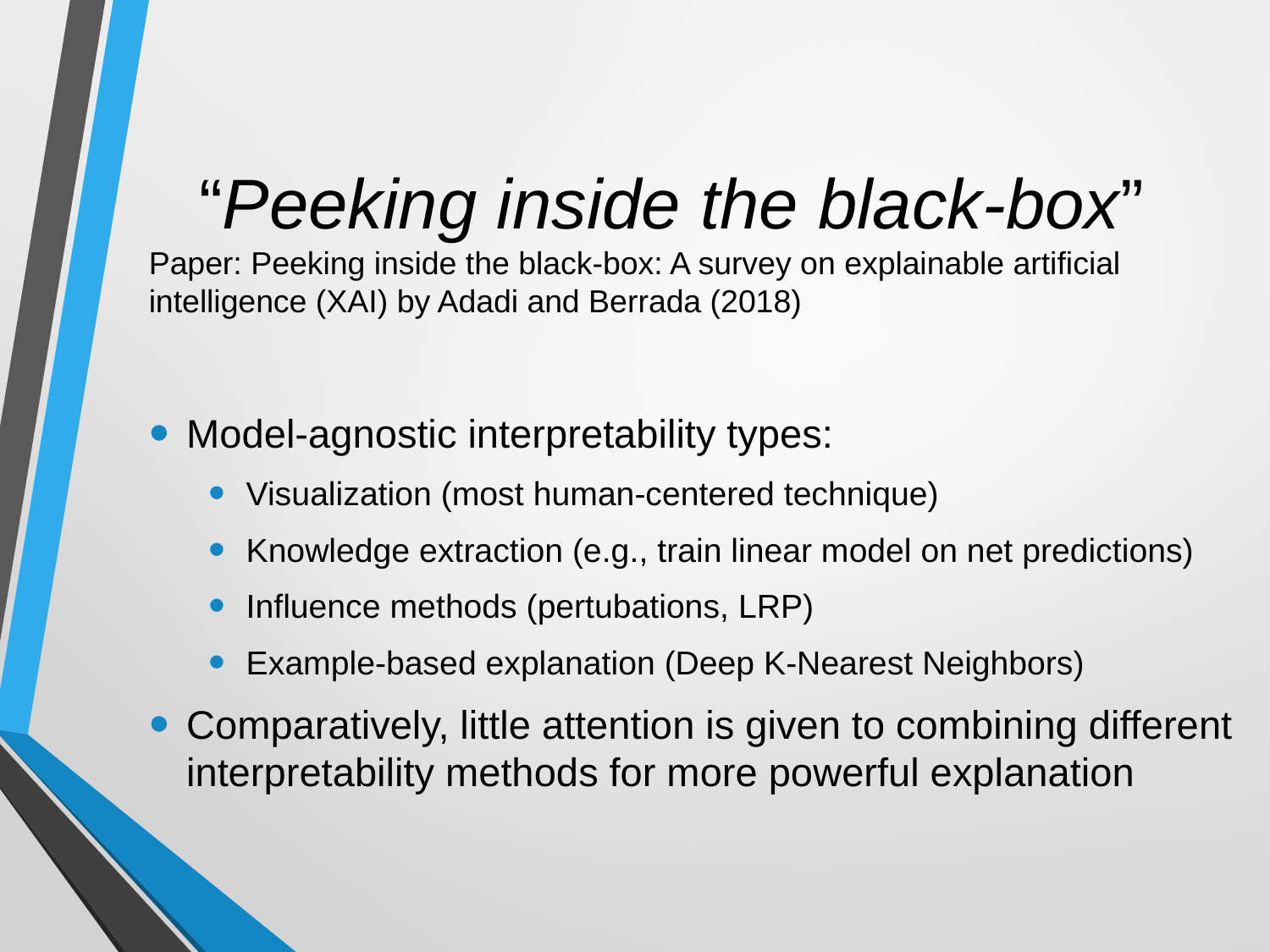

# “Peeking inside the black-box”
Paper: Peeking inside the black-box: A survey on explainable artificial intelligence (XAI) by Adadi and Berrada (2018)
Model-agnostic interpretability types:
Visualization (most human-centered technique)
Knowledge extraction (e.g., train linear model on net predictions)
Influence methods (pertubations, LRP)
Example-based explanation (Deep K-Nearest Neighbors)
Comparatively, little attention is given to combining different interpretability methods for more powerful explanation